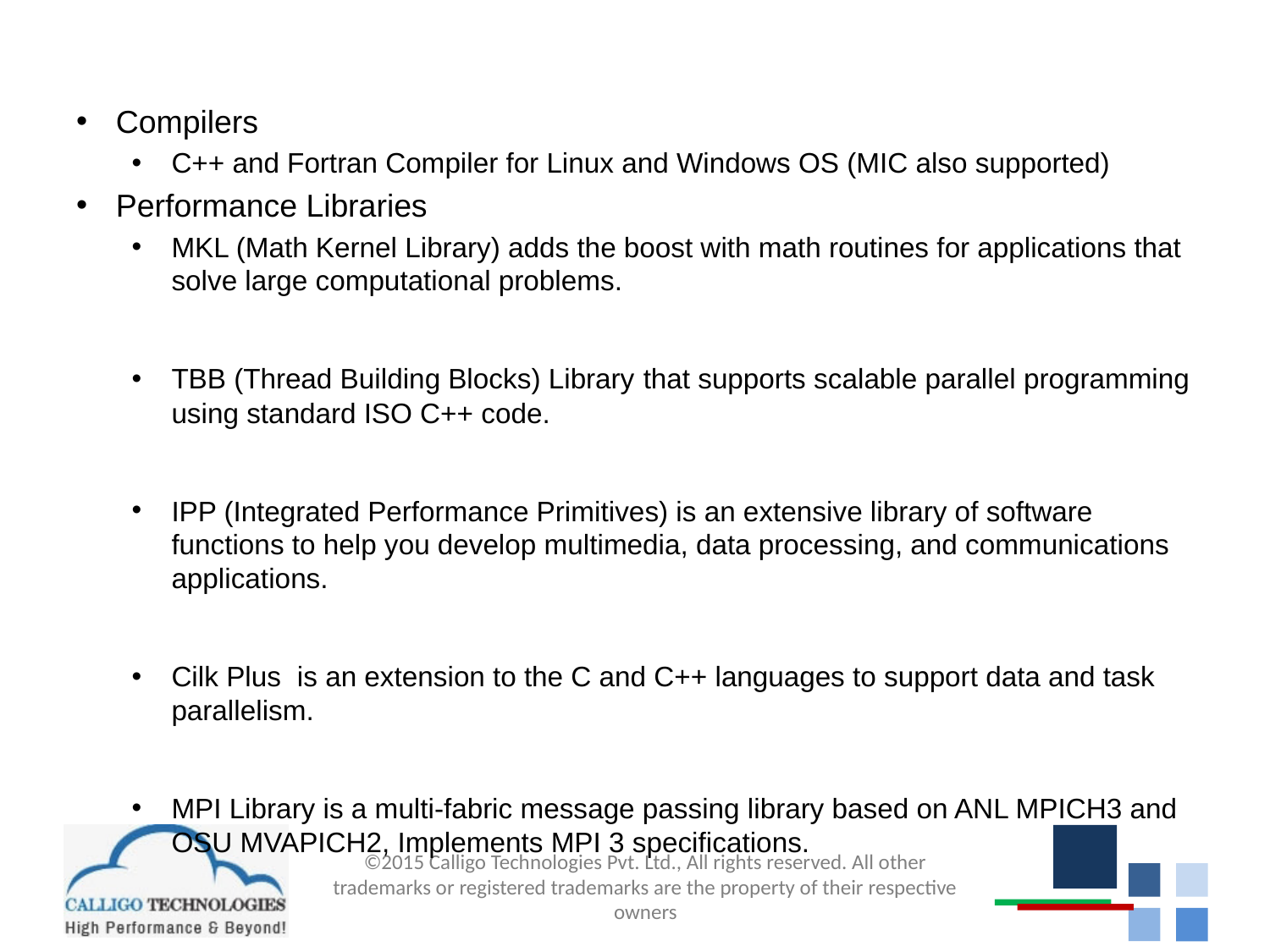

# Components of Parallel Studio XE
Compilers
C++ and Fortran Compiler for Linux and Windows OS (MIC also supported)
Performance Libraries
MKL (Math Kernel Library) adds the boost with math routines for applications that solve large computational problems.

TBB (Thread Building Blocks) Library that supports scalable parallel programming using standard ISO C++ code.

IPP (Integrated Performance Primitives) is an extensive library of software functions to help you develop multimedia, data processing, and communications applications.

Cilk Plus  is an extension to the C and C++ languages to support data and task parallelism.

MPI Library is a multi-fabric message passing library based on ANL MPICH3 and OSU MVAPICH2, Implements MPI 3 specifications.